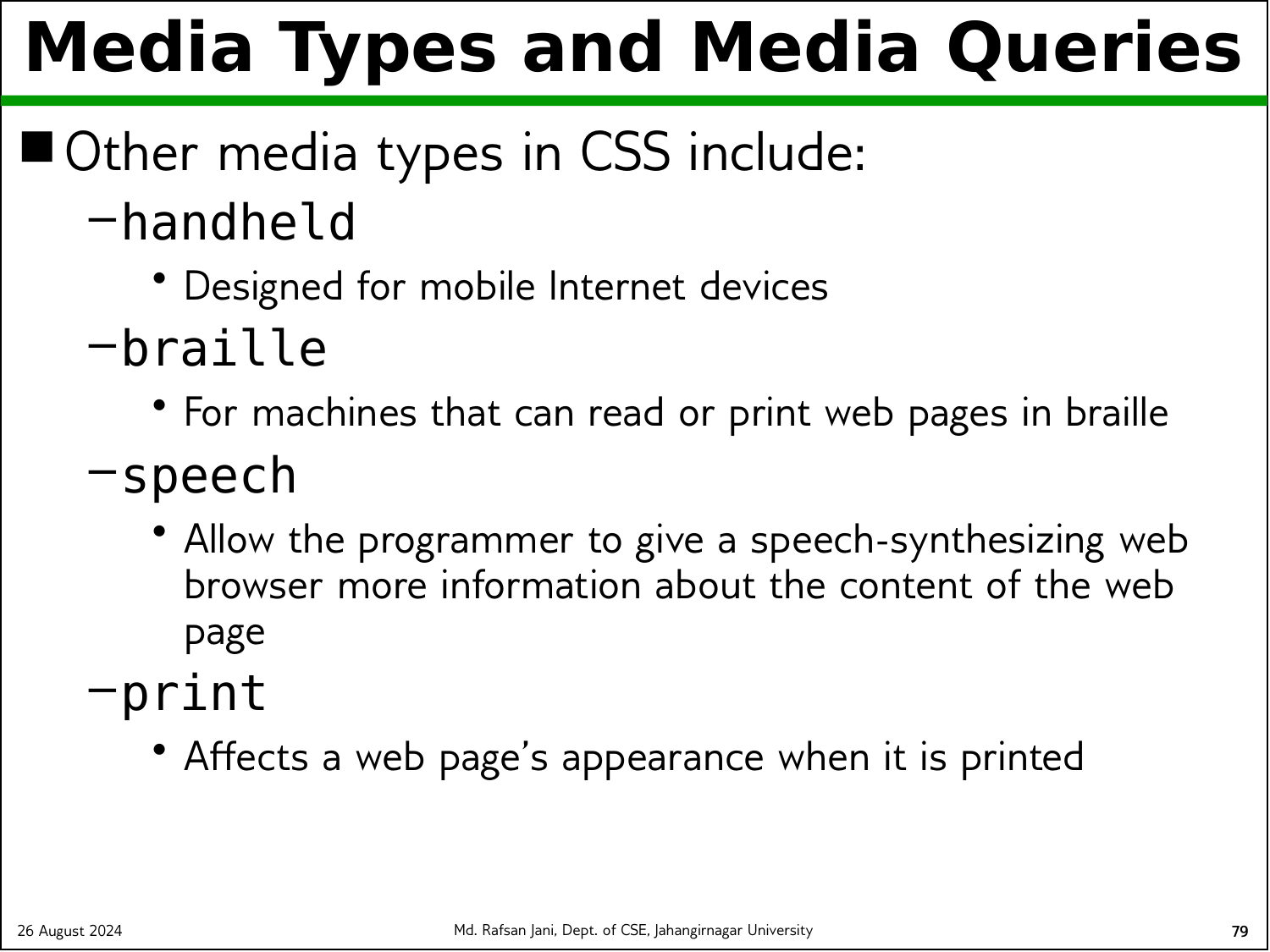

# Media Types and Media Queries
Other media types in CSS include:
handheld
Designed for mobile Internet devices
braille
For machines that can read or print web pages in braille
speech
Allow the programmer to give a speech-synthesizing web browser more information about the content of the web page
print
Affects a web page’s appearance when it is printed
26 August 2024
Md. Rafsan Jani, Dept. of CSE, Jahangirnagar University
79